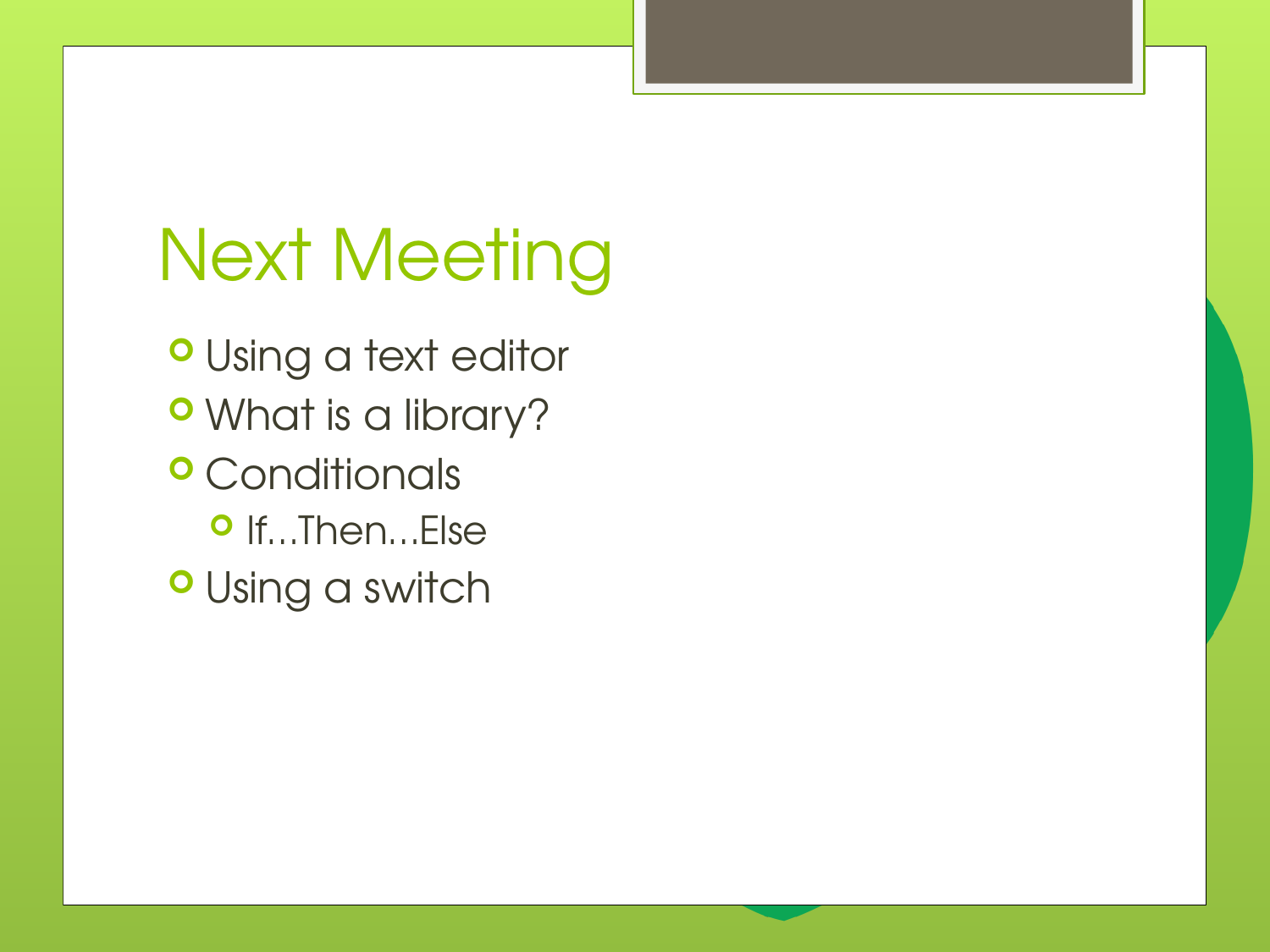

# Next Meeting
Using a text editor
What is a library?
Conditionals
If…Then…Else
Using a switch